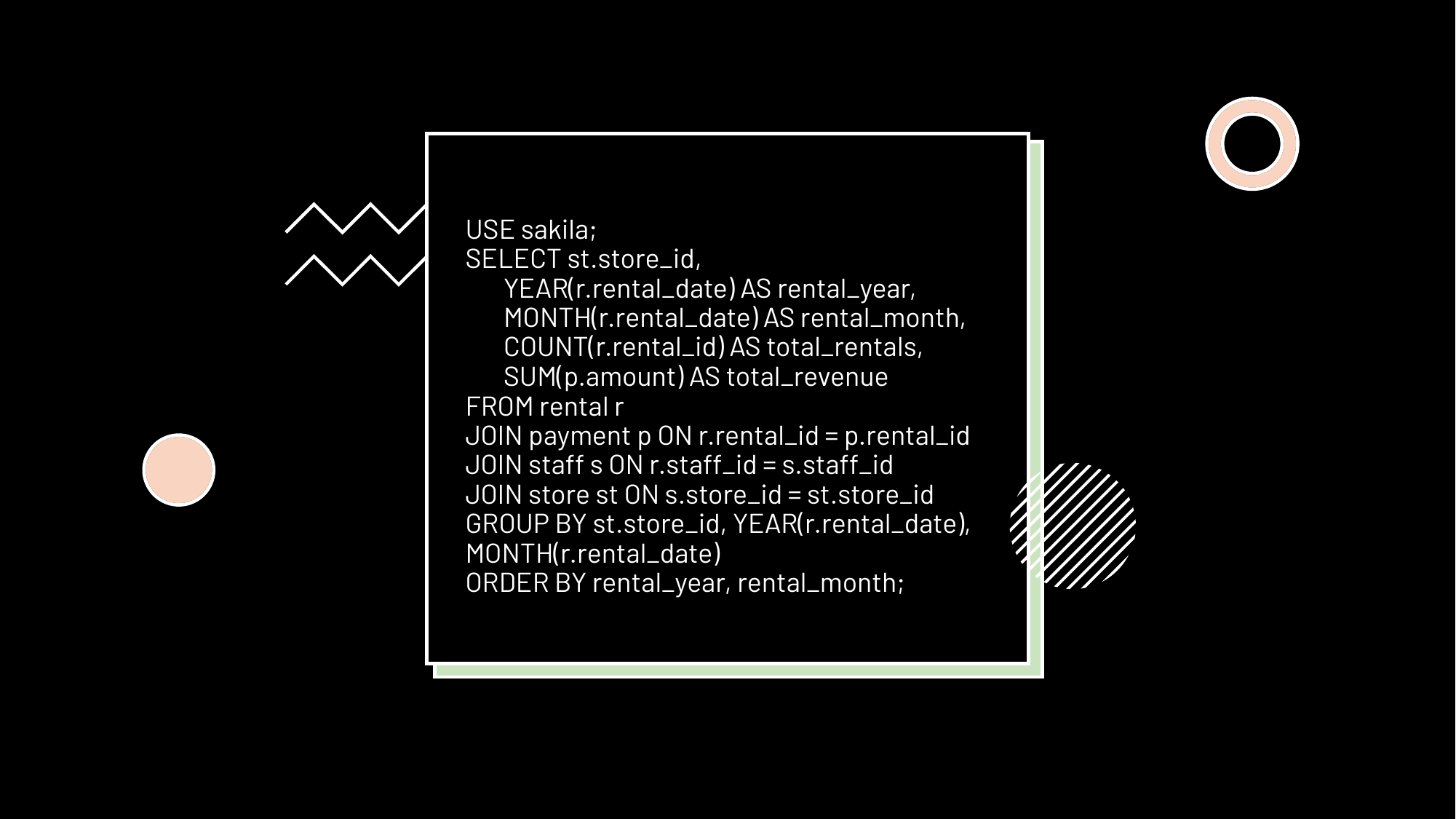

# USE sakila; SELECT st.store_id, YEAR(r.rental_date) AS rental_year, MONTH(r.rental_date) AS rental_month, COUNT(r.rental_id) AS total_rentals, SUM(p.amount) AS total_revenue FROM rental r JOIN payment p ON r.rental_id = p.rental_id JOIN staff s ON r.staff_id = s.staff_id JOIN store st ON s.store_id = st.store_id GROUP BY st.store_id, YEAR(r.rental_date), MONTH(r.rental_date) ORDER BY rental_year, rental_month;